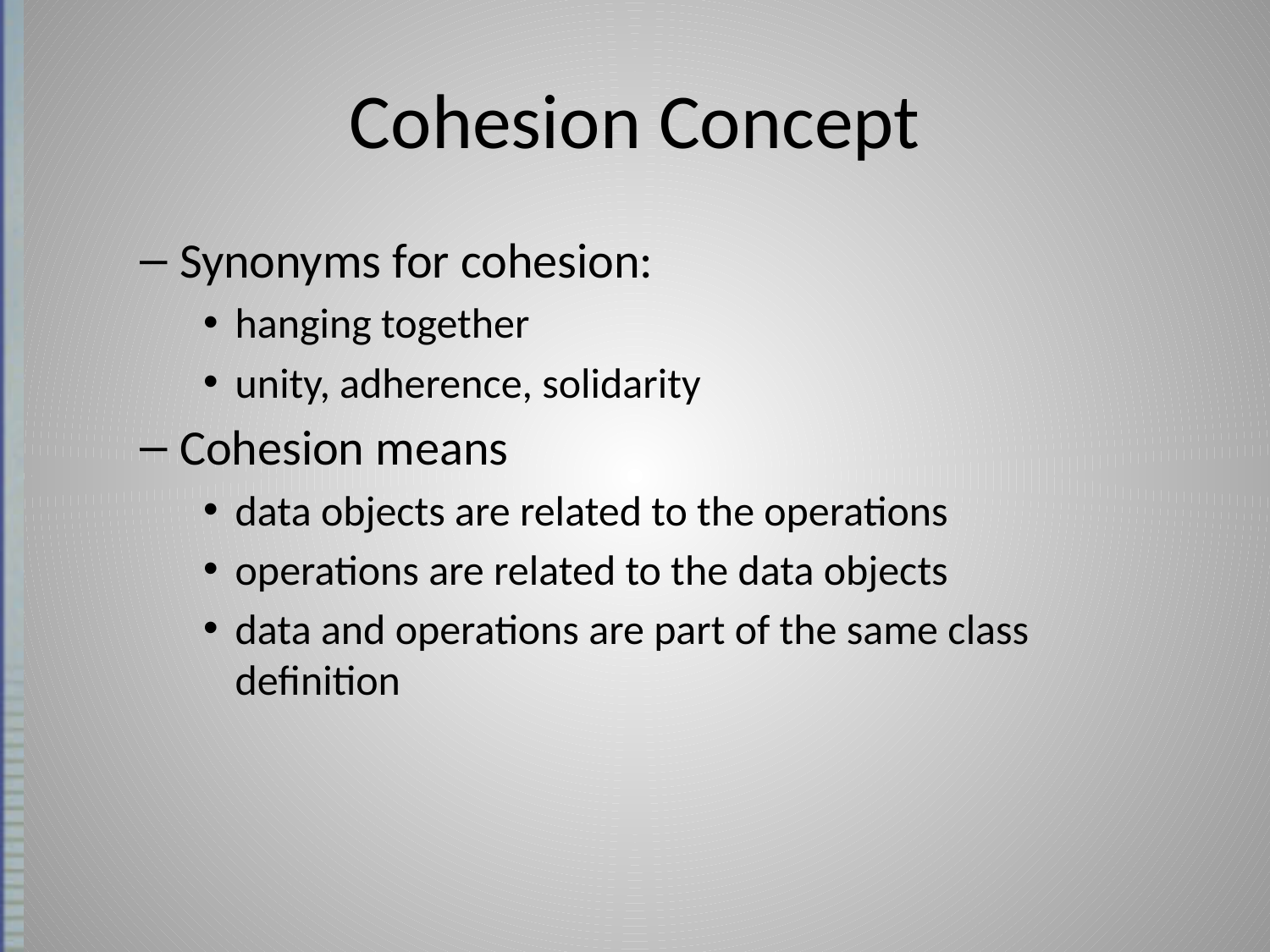

# Cohesion Concept
Synonyms for cohesion:
hanging together
unity, adherence, solidarity
Cohesion means
data objects are related to the operations
operations are related to the data objects
data and operations are part of the same class definition